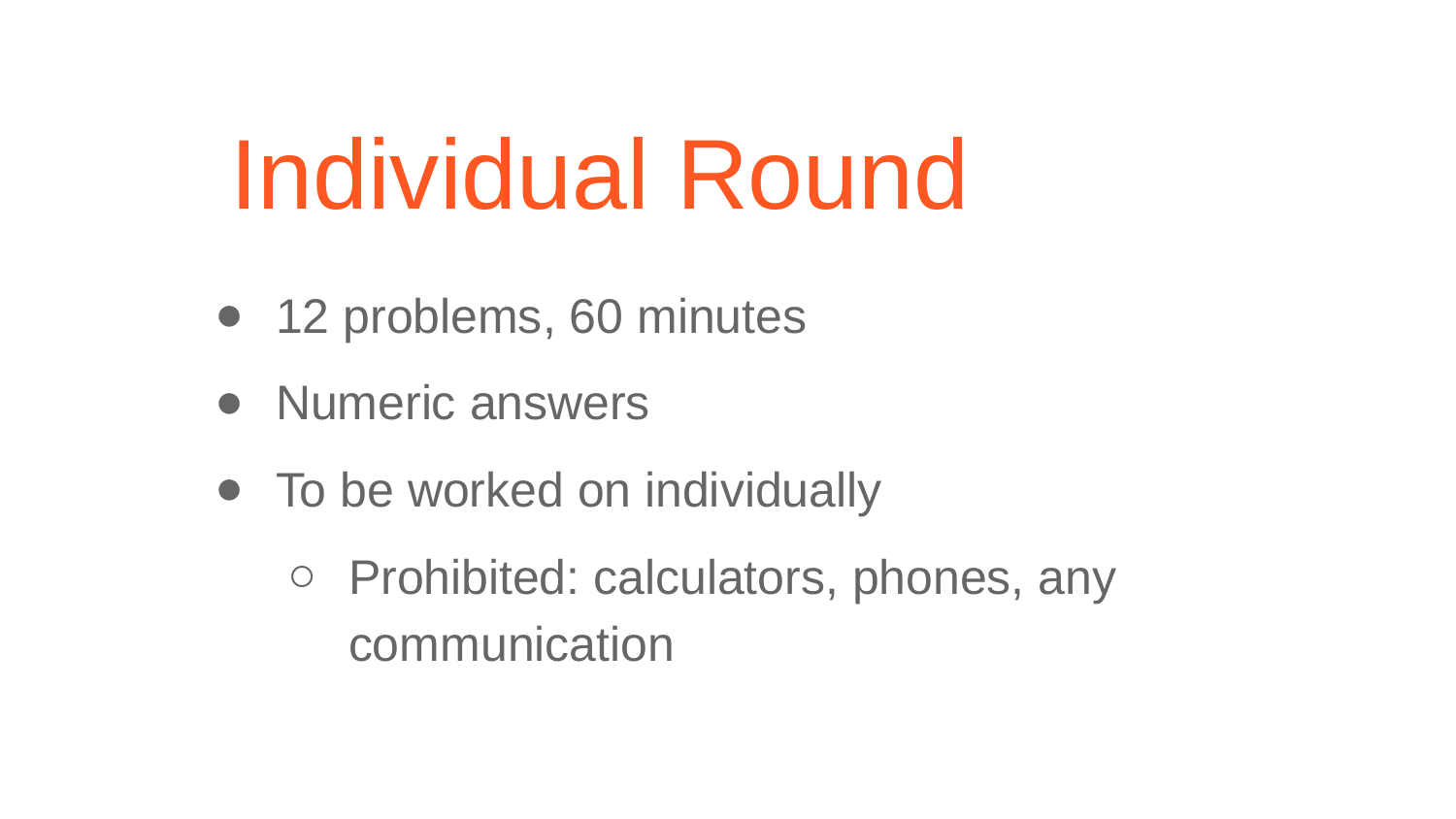

# Individual Round
12 problems, 60 minutes
Numeric answers
To be worked on individually
Prohibited: calculators, phones, any communication